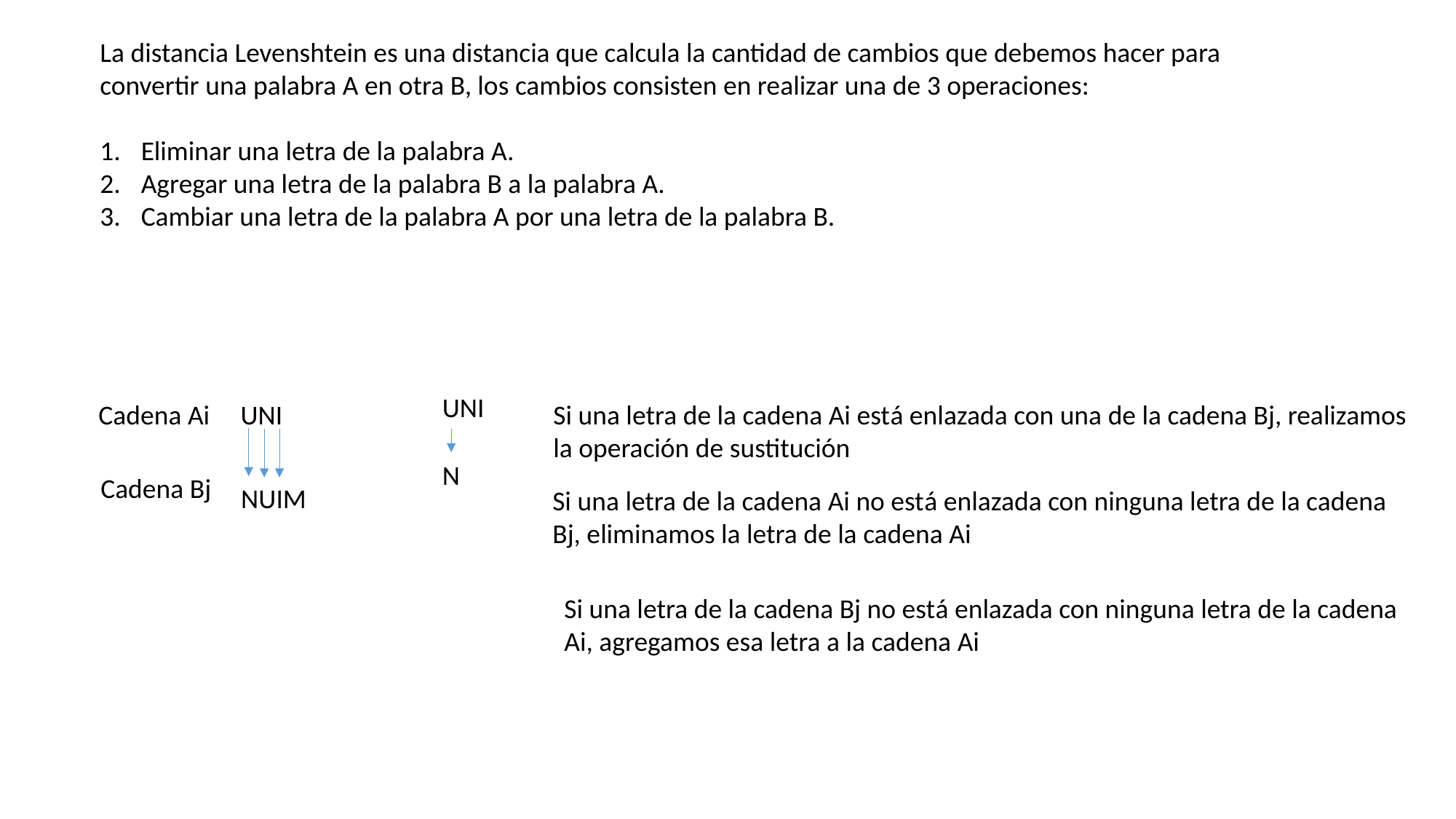

La distancia Levenshtein es una distancia que calcula la cantidad de cambios que debemos hacer para convertir una palabra A en otra B, los cambios consisten en realizar una de 3 operaciones:

Eliminar una letra de la palabra A.
Agregar una letra de la palabra B a la palabra A.
Cambiar una letra de la palabra A por una letra de la palabra B.
UNI
Cadena Ai
UNI
Si una letra de la cadena Ai está enlazada con una de la cadena Bj, realizamos la operación de sustitución
N
Cadena Bj
NUIM
Si una letra de la cadena Ai no está enlazada con ninguna letra de la cadena Bj, eliminamos la letra de la cadena Ai
Si una letra de la cadena Bj no está enlazada con ninguna letra de la cadena Ai, agregamos esa letra a la cadena Ai